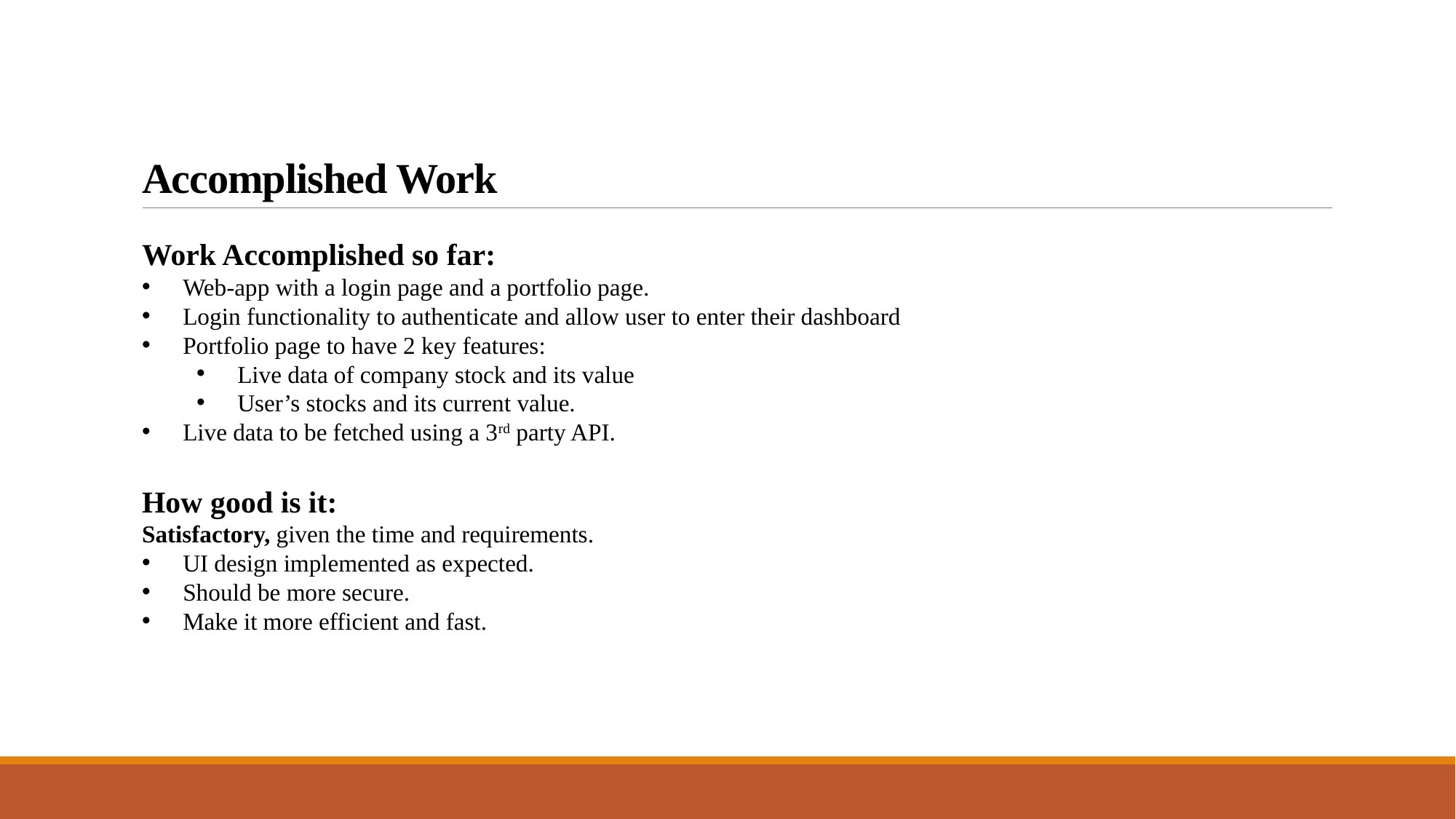

# Accomplished Work
Work Accomplished so far:
Web-app with a login page and a portfolio page.
Login functionality to authenticate and allow user to enter their dashboard
Portfolio page to have 2 key features:
Live data of company stock and its value
User’s stocks and its current value.
Live data to be fetched using a 3rd party API.

How good is it:
Satisfactory, given the time and requirements.
UI design implemented as expected.
Should be more secure.
Make it more efficient and fast.